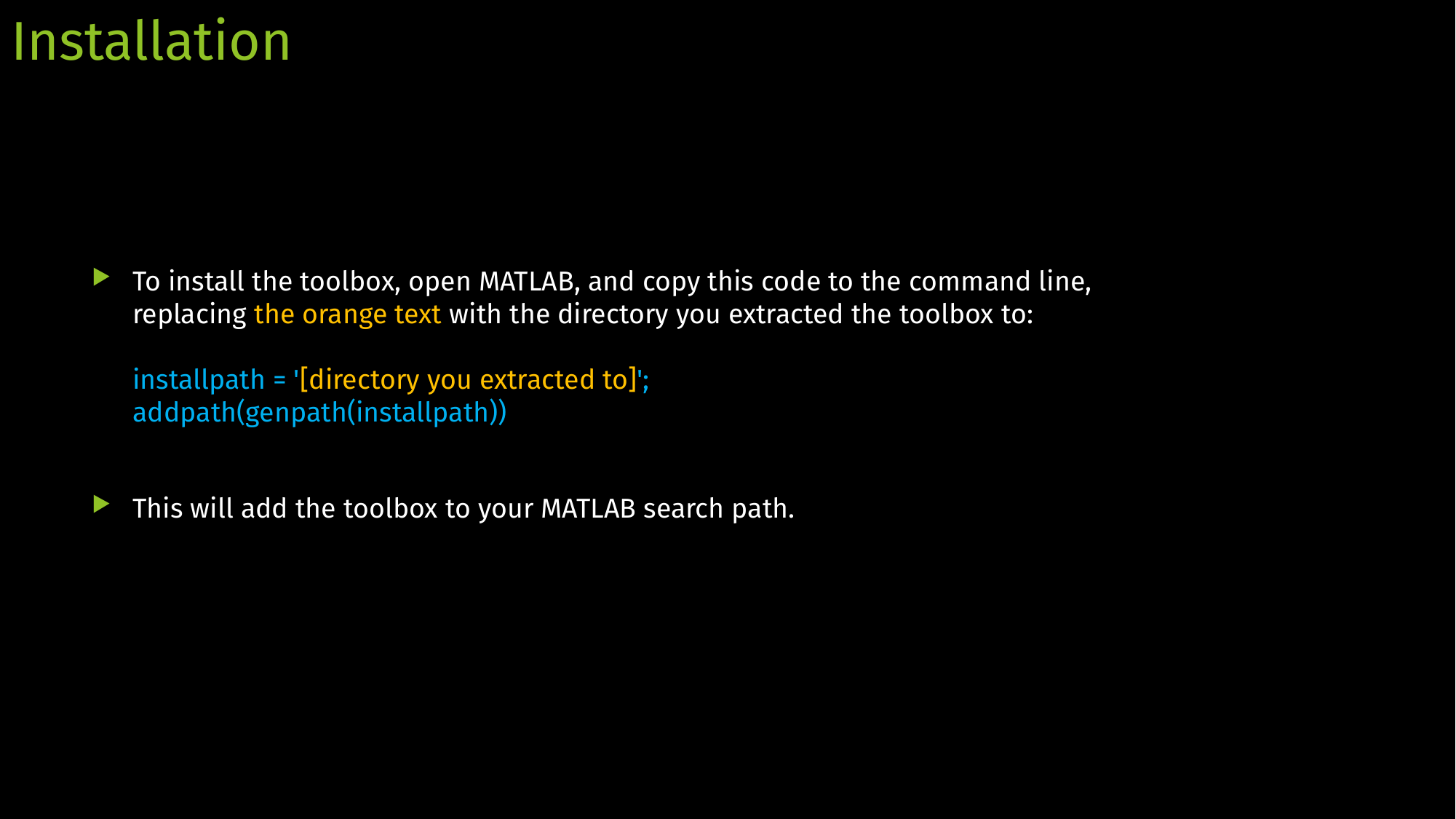

# Installation
To install the toolbox, open MATLAB, and copy this code to the command line, replacing the orange text with the directory you extracted the toolbox to:
installpath = '[directory you extracted to]';
addpath(genpath(installpath))

This will add the toolbox to your MATLAB search path.